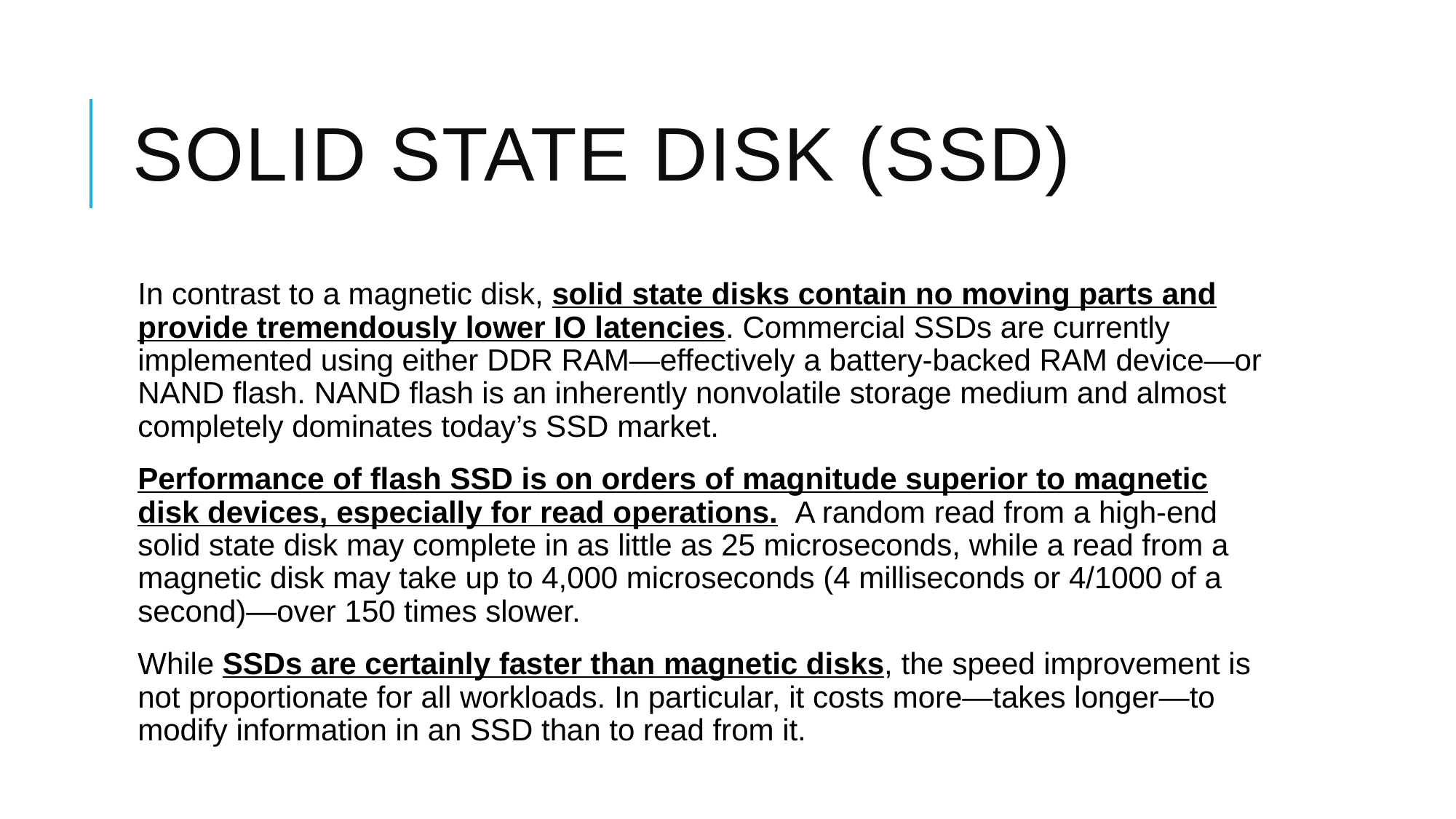

# Solid State Disk (SSD)
In contrast to a magnetic disk, solid state disks contain no moving parts and provide tremendously lower IO latencies. Commercial SSDs are currently implemented using either DDR RAM—effectively a battery-backed RAM device—or NAND flash. NAND flash is an inherently nonvolatile storage medium and almost completely dominates today’s SSD market.
Performance of flash SSD is on orders of magnitude superior to magnetic disk devices, especially for read operations.  A random read from a high-end solid state disk may complete in as little as 25 microseconds, while a read from a magnetic disk may take up to 4,000 microseconds (4 milliseconds or 4/1000 of a second)—over 150 times slower.
While SSDs are certainly faster than magnetic disks, the speed improvement is not proportionate for all workloads. In particular, it costs more—takes longer—to modify information in an SSD than to read from it.